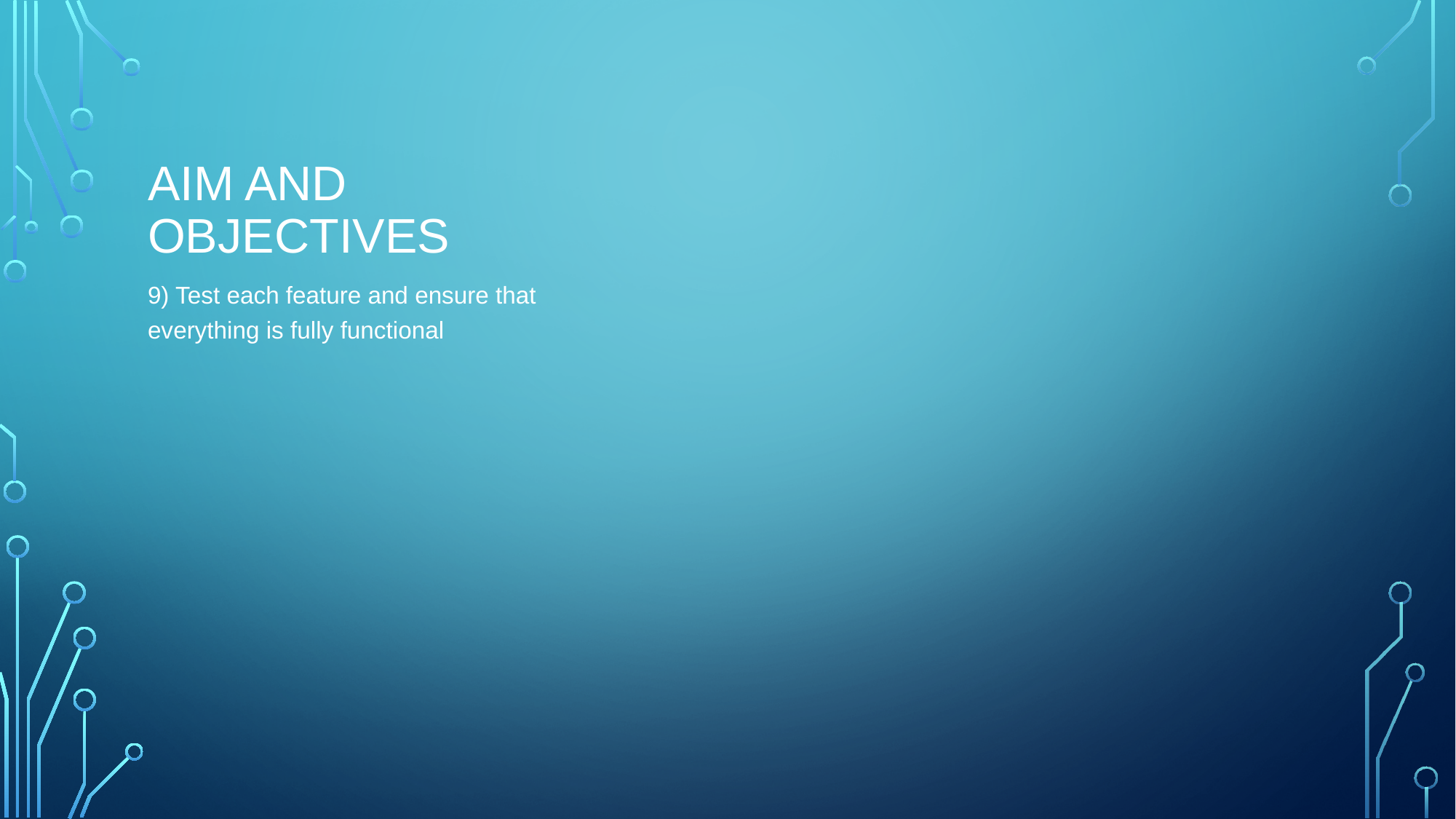

# Aim and objectives
9) Test each feature and ensure that everything is fully functional